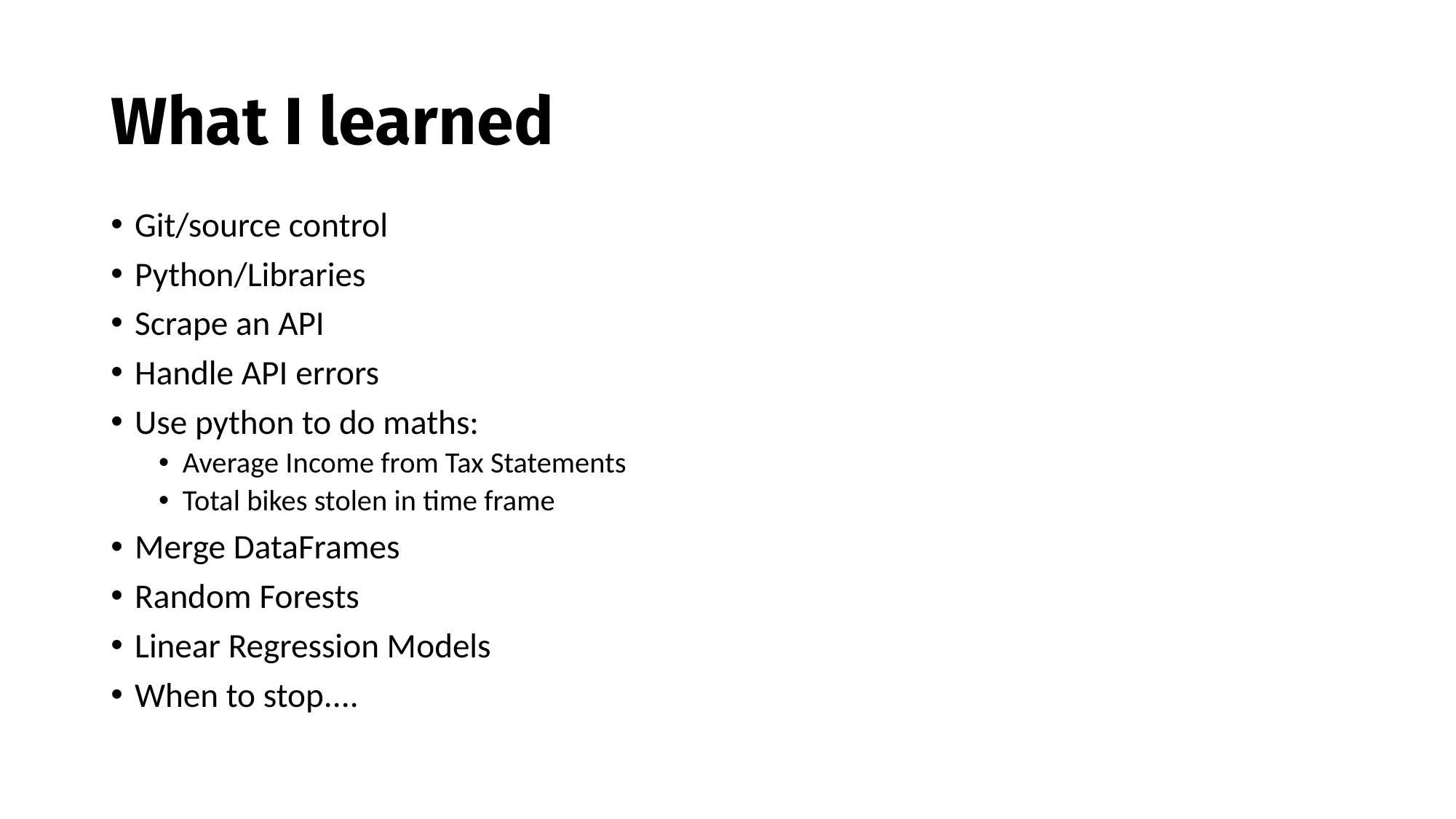

# What I learned
Git/source control
Python/Libraries
Scrape an API
Handle API errors
Use python to do maths:
Average Income from Tax Statements
Total bikes stolen in time frame
Merge DataFrames
Random Forests
Linear Regression Models
When to stop....